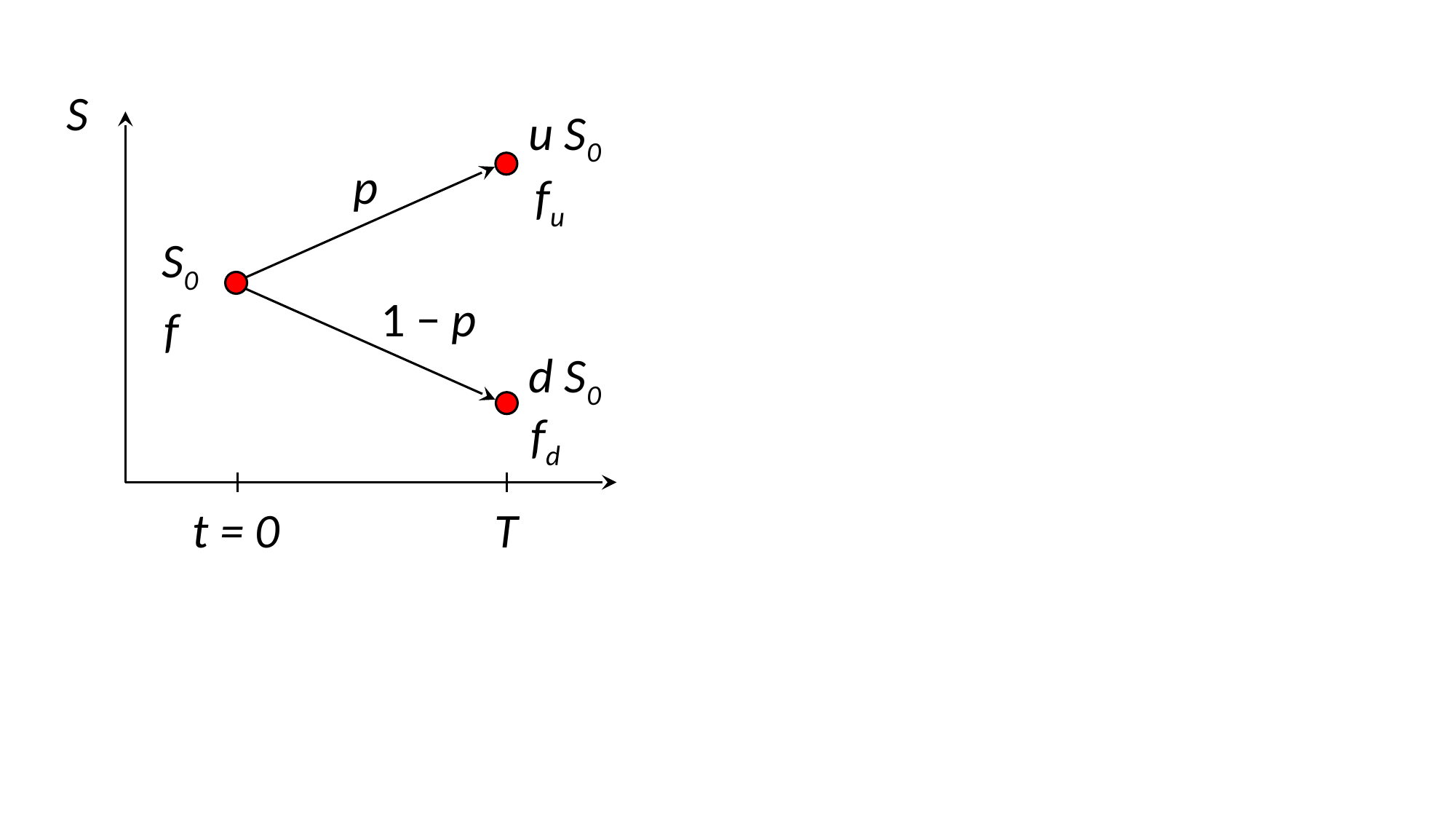

S
u S0
p

fu
S0

1 − p
f
d S0

fd
T
t = 0